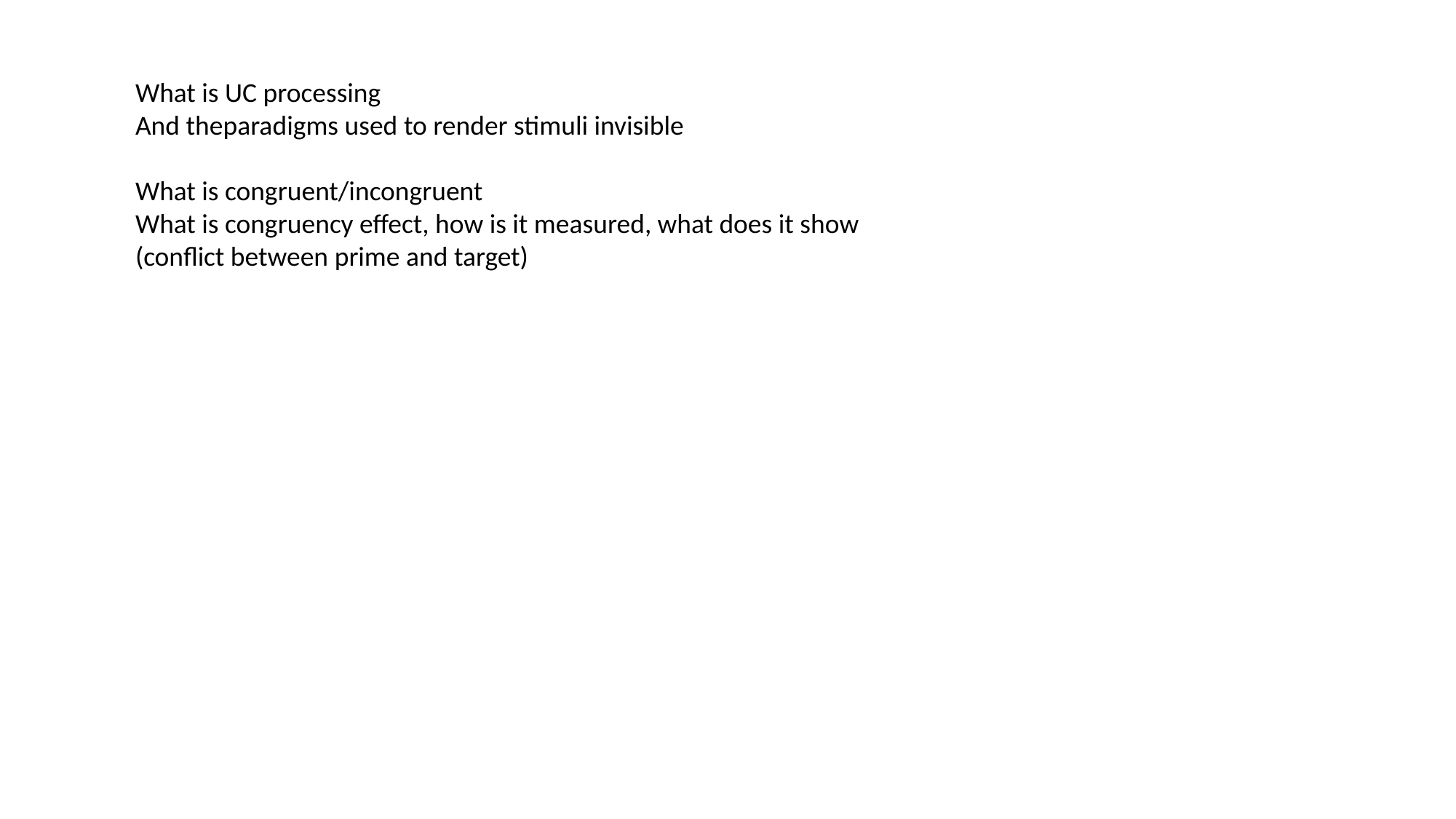

What is UC processing
And theparadigms used to render stimuli invisible

What is congruent/incongruent
What is congruency effect, how is it measured, what does it show (conflict between prime and target)